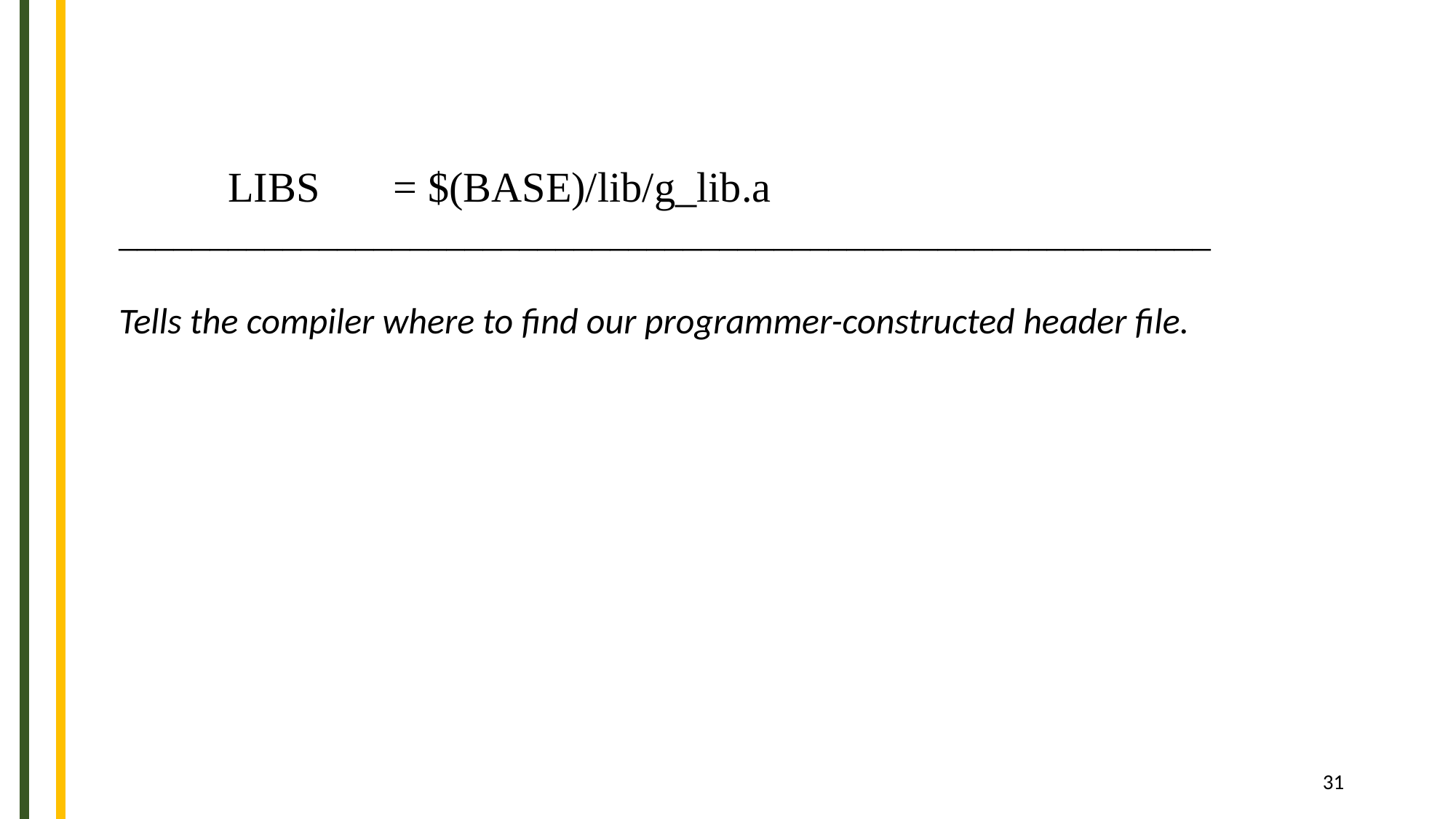

LIBS       = $(BASE)/lib/g_lib.a
____________________________________________________________

Tells the compiler where to find our programmer-constructed header file.

31